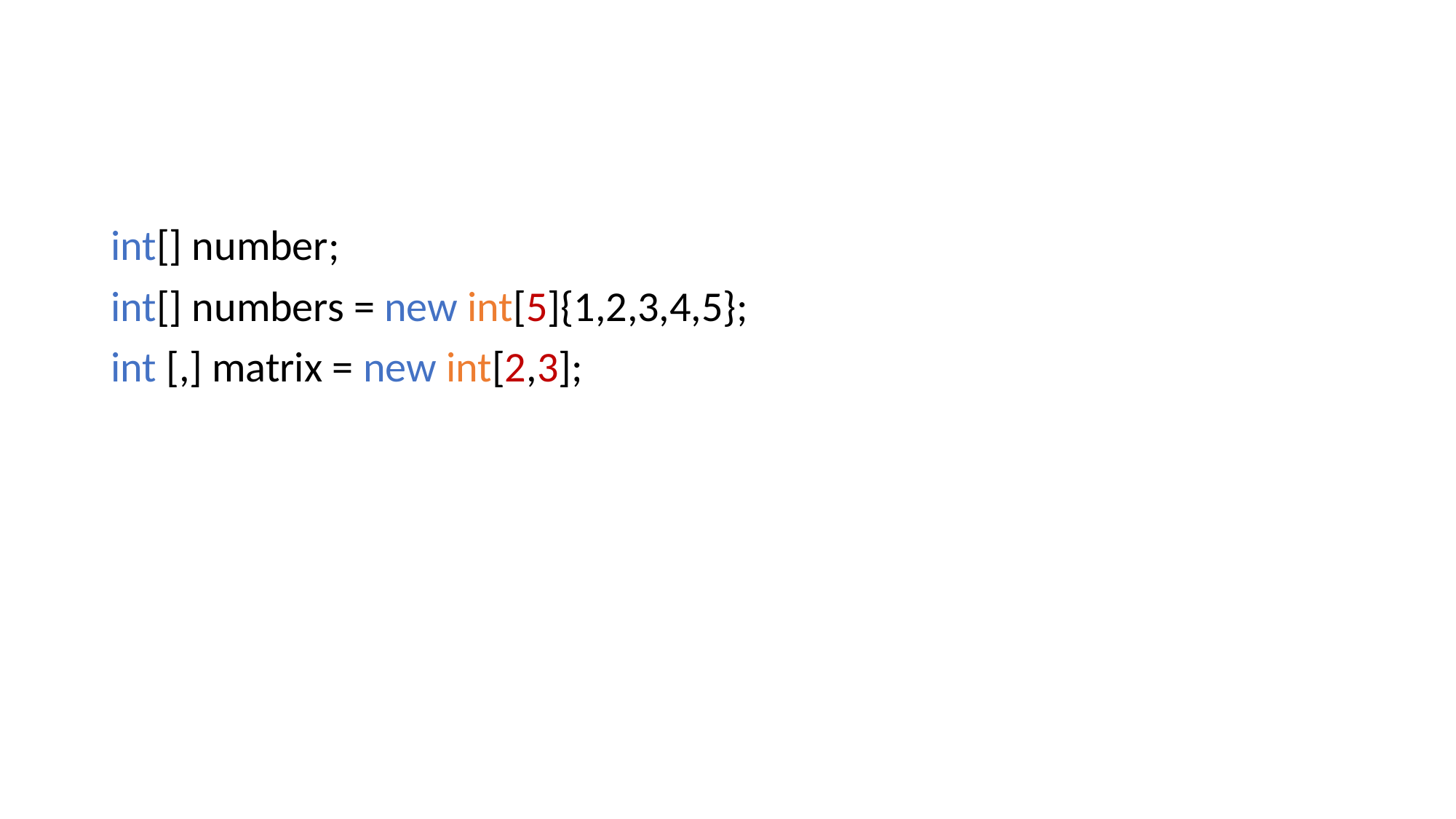

#
int[] number;
int[] numbers = new int[5]{1,2,3,4,5};
int [,] matrix = new int[2,3];